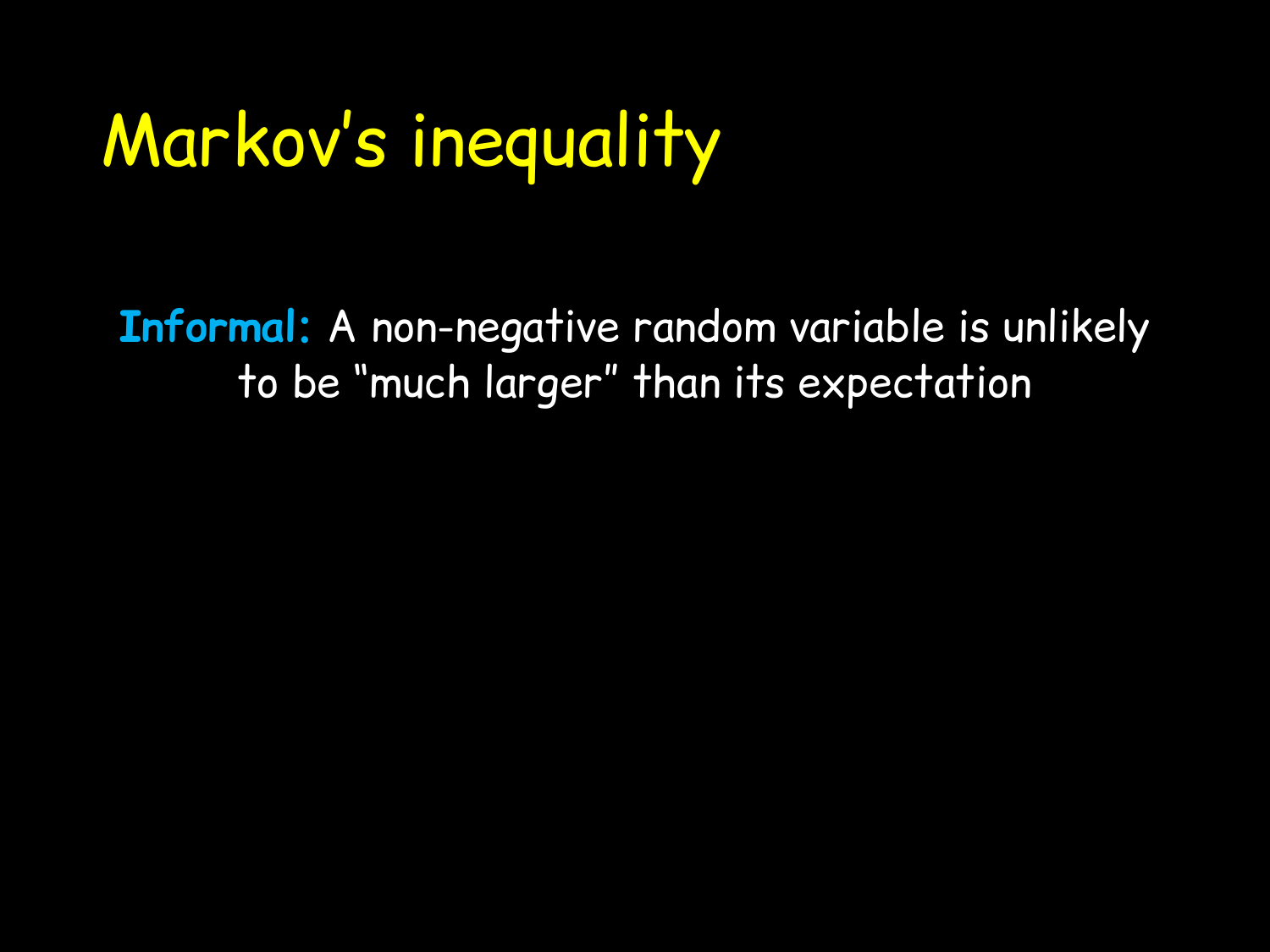

# Markov’s inequality
Informal: A non-negative random variable is unlikely to be “much larger” than its expectation